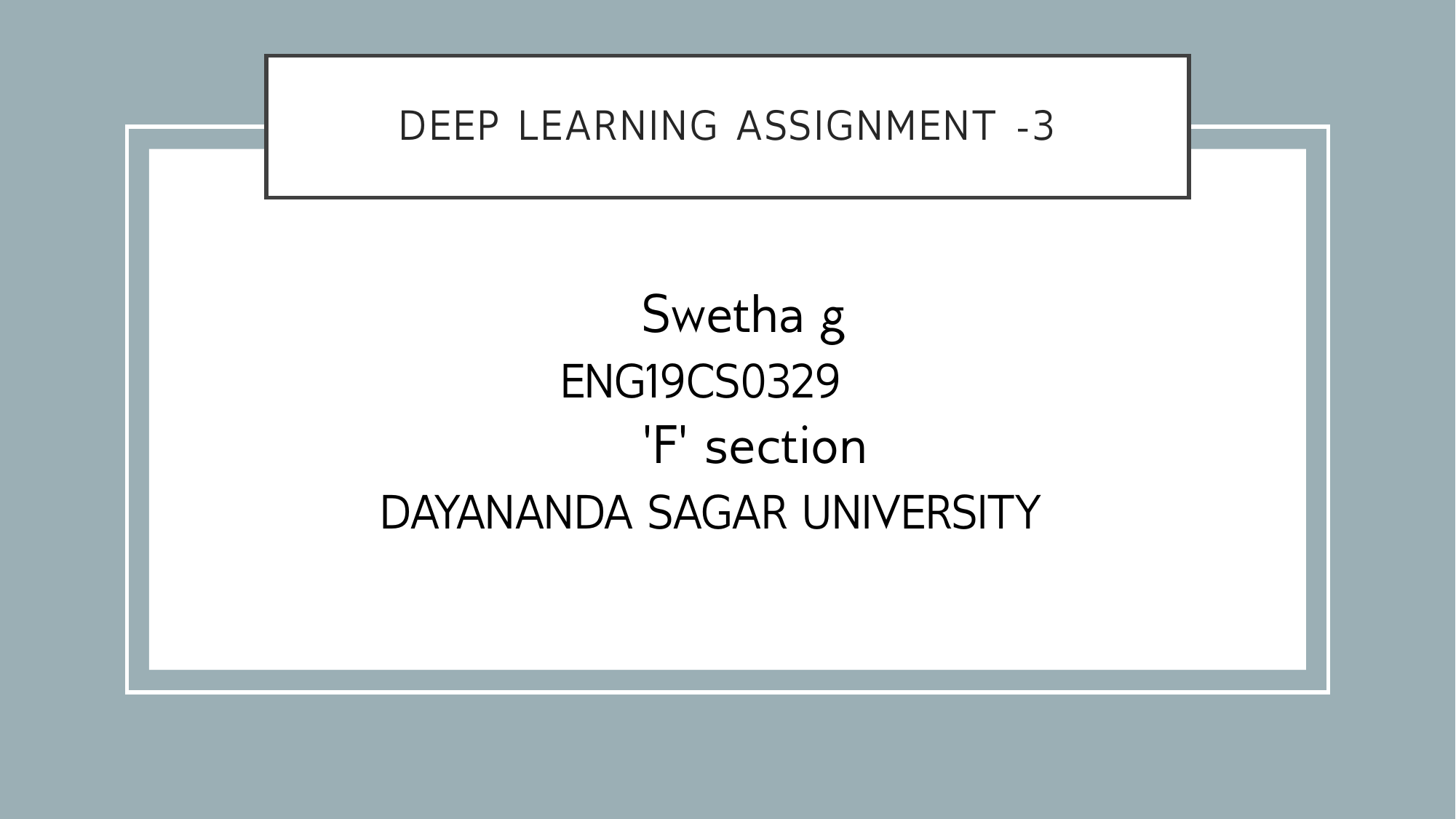

# Deep learning assignment -3

                     Swetha g
                ENG19CS0329
                     'F' section
     DAYANANDA SAGAR UNIVERSITY